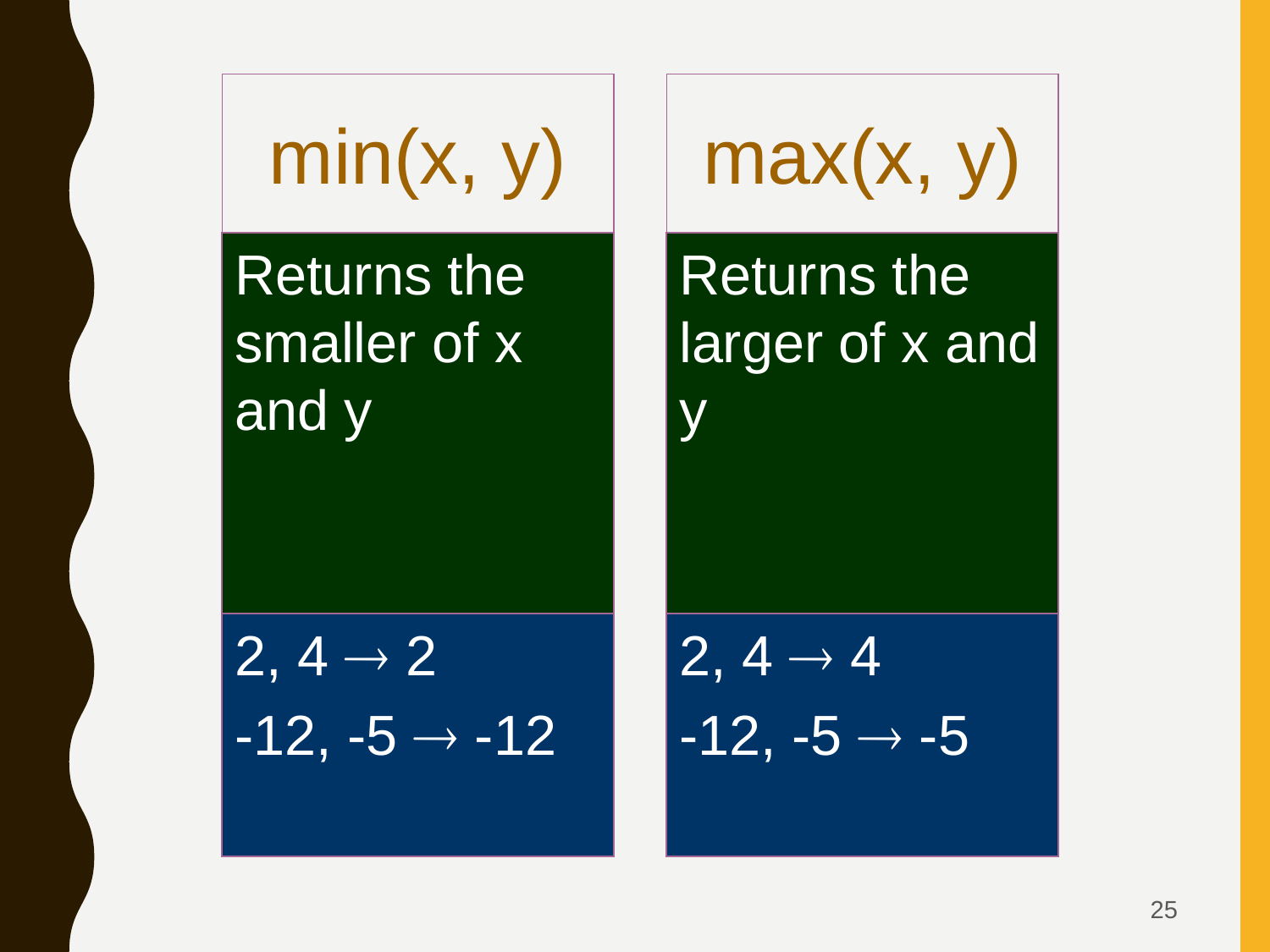

min(x, y)
max(x, y)
Returns the smaller of x and y
Returns the larger of x and y
2, 4 → 2
-12, -5 → -12
2, 4 → 4
-12, -5 → -5
25